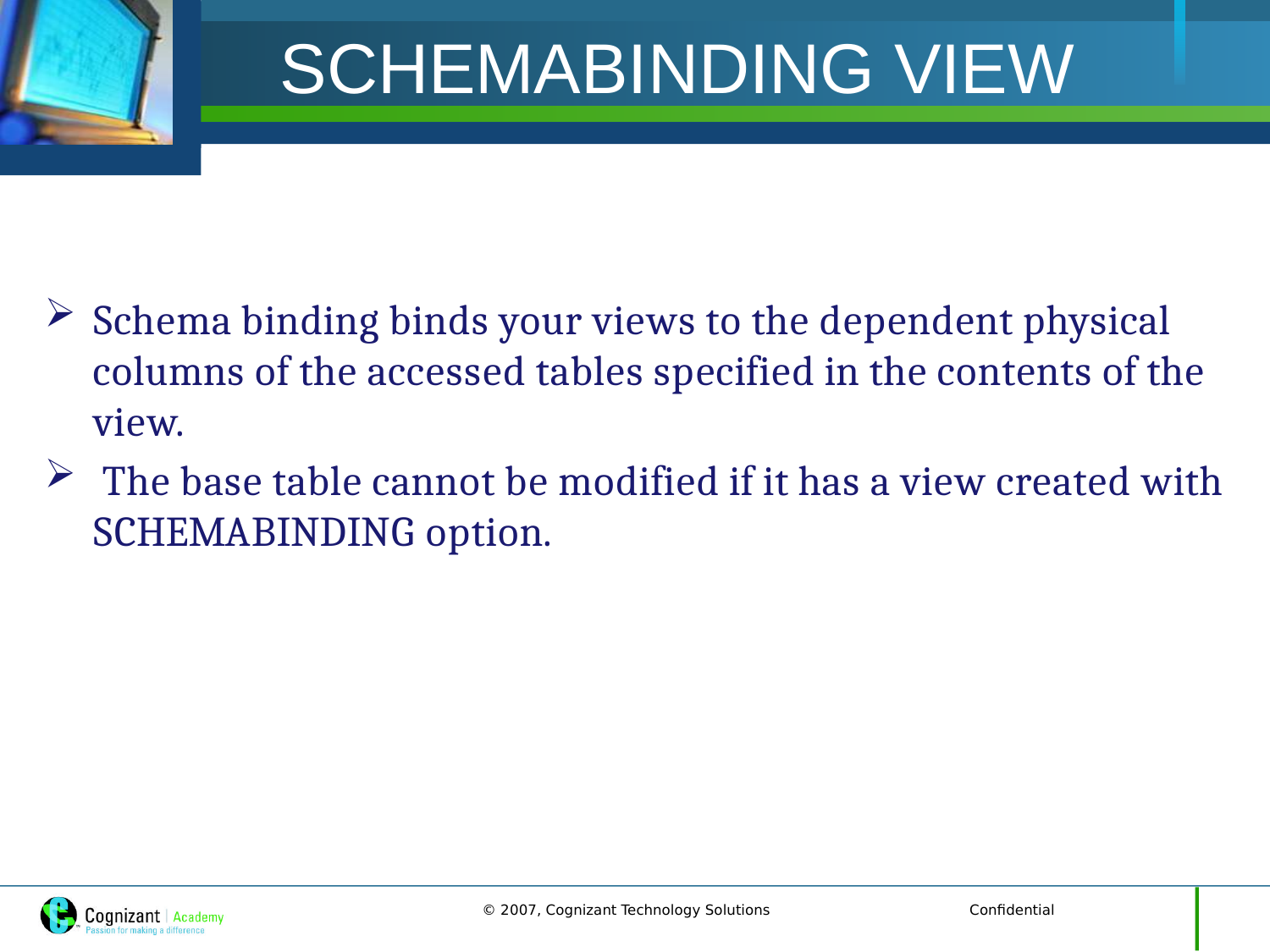

# SCHEMABINDING VIEW
Schema binding binds your views to the dependent physical columns of the accessed tables specified in the contents of the view.
 The base table cannot be modified if it has a view created with SCHEMABINDING option.